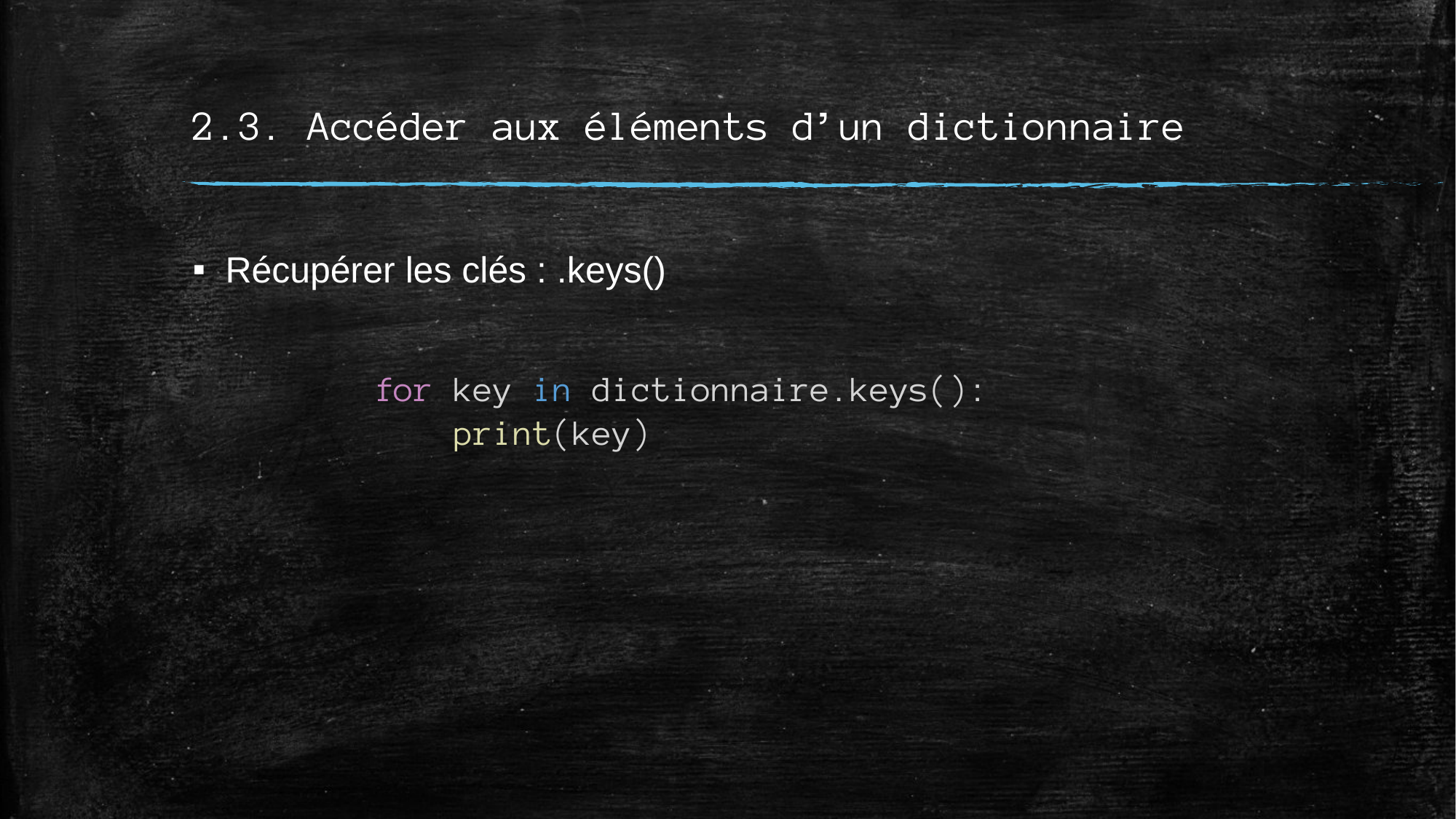

# 2.3. Accéder aux éléments d’un dictionnaire
Récupérer les clés : .keys()
for key in dictionnaire.keys():
    print(key)